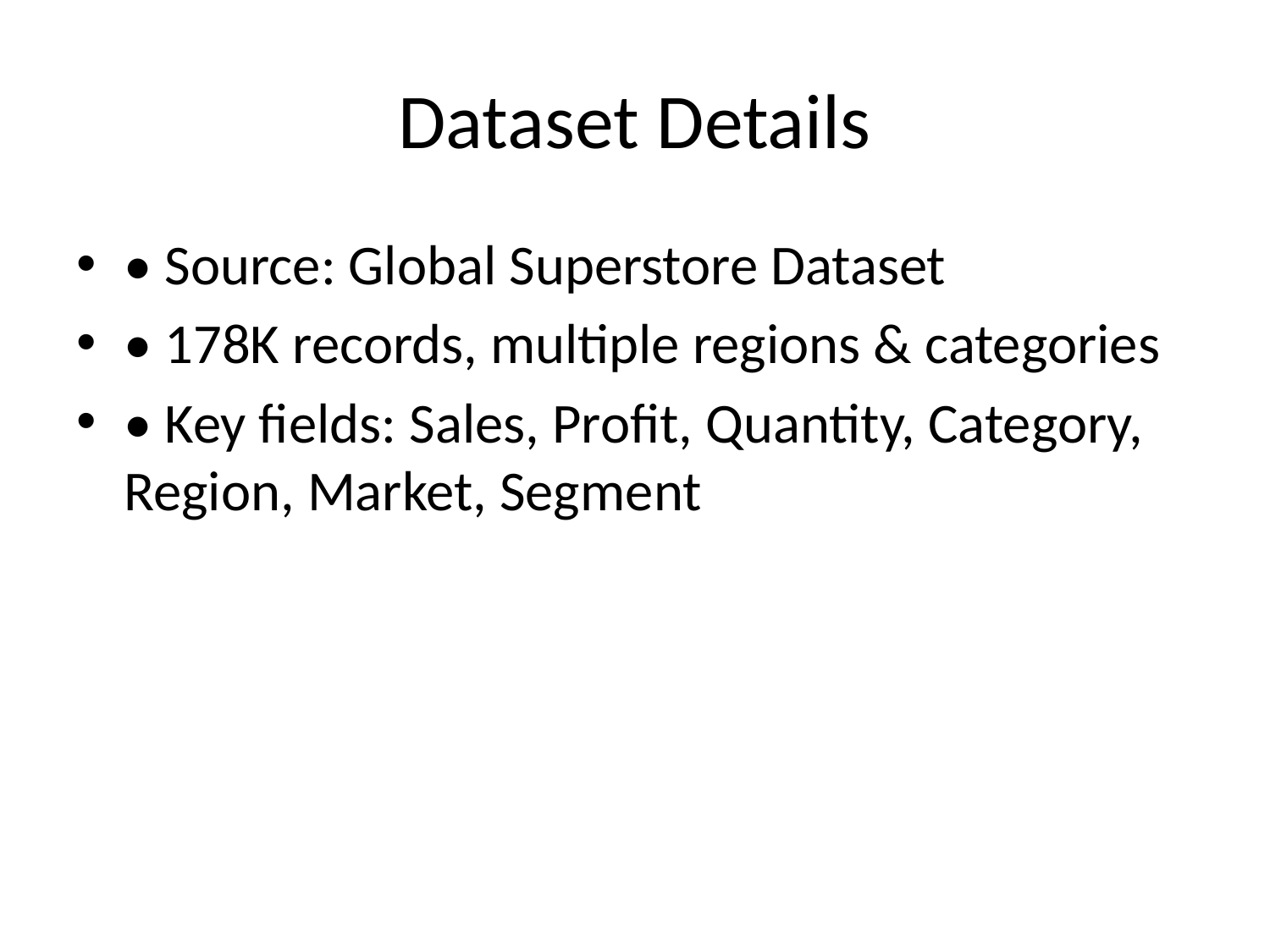

# Dataset Details
• Source: Global Superstore Dataset
• 178K records, multiple regions & categories
• Key fields: Sales, Profit, Quantity, Category, Region, Market, Segment